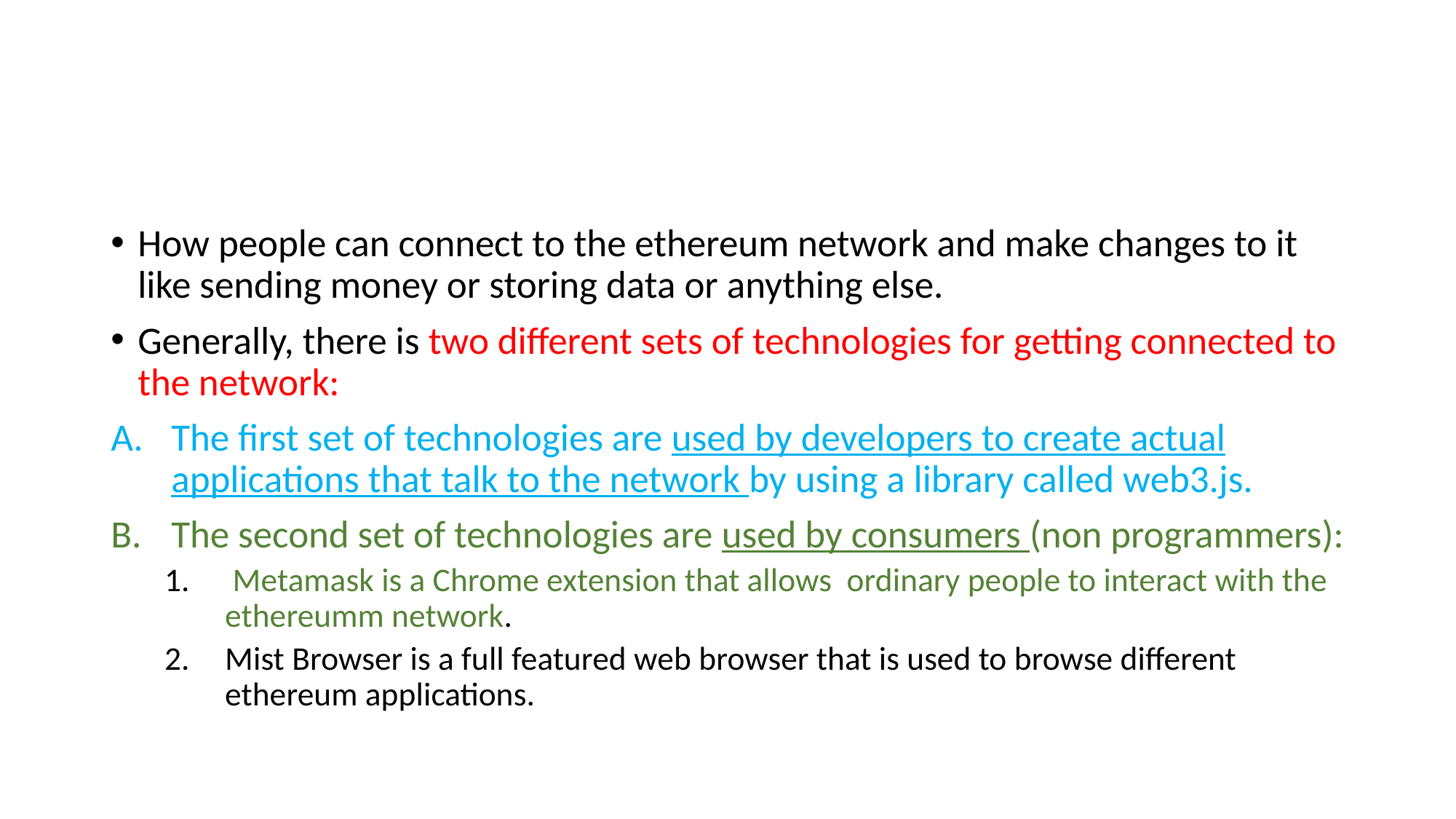

#
How people can connect to the ethereum network and make changes to it like sending money or storing data or anything else.
Generally, there is two different sets of technologies for getting connected to the network:
The first set of technologies are used by developers to create actual applications that talk to the network by using a library called web3.js.
The second set of technologies are used by consumers (non programmers):
 Metamask is a Chrome extension that allows  ordinary people to interact with the ethereumm network.
Mist Browser is a full featured web browser that is used to browse different ethereum applications.